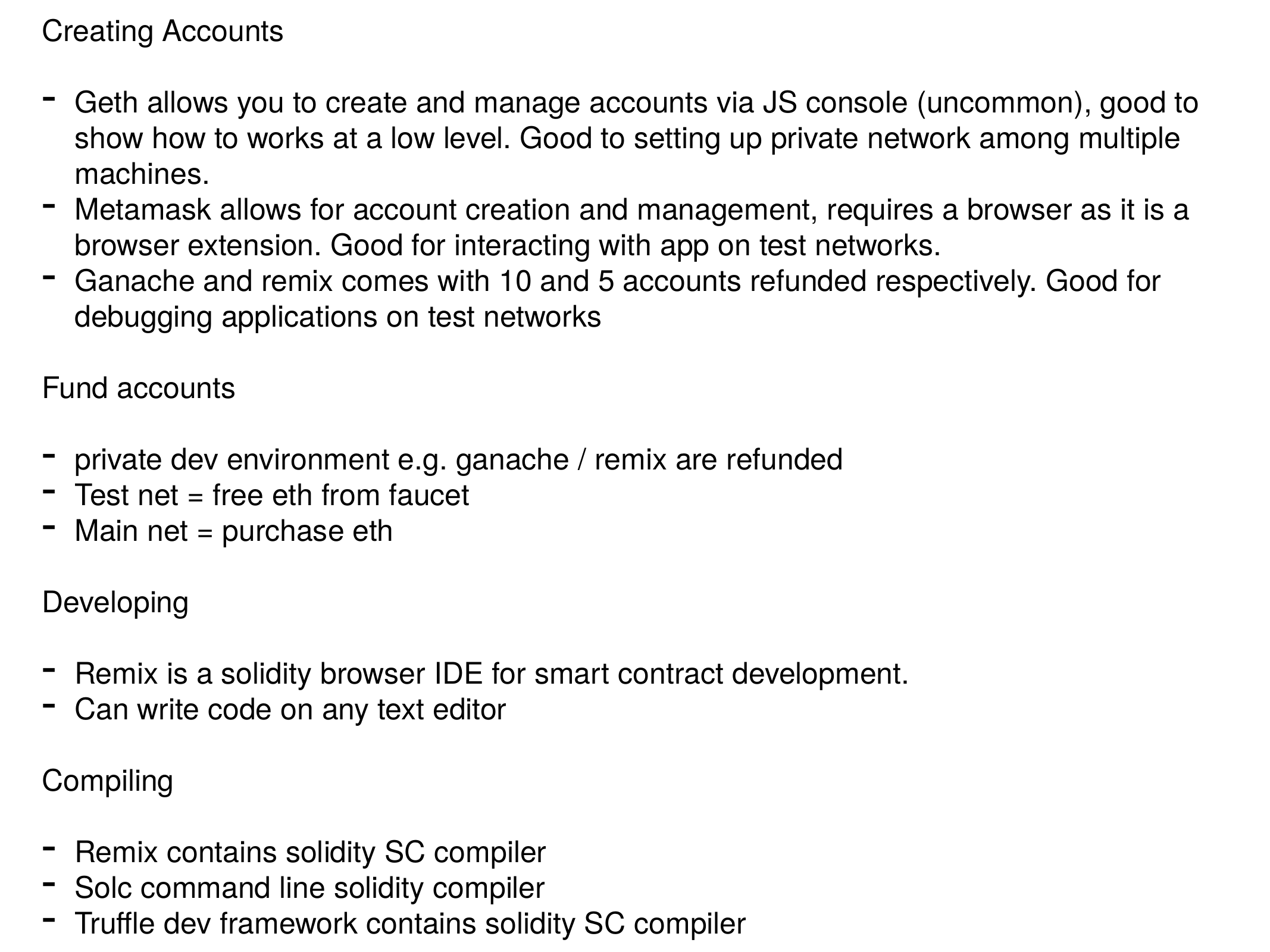

Creating Accounts

Geth allows you to create and manage accounts via JS console (uncommon), good to show how to works at a low level. Good to setting up private network among multiple machines.
Metamask allows for account creation and management, requires a browser as it is a browser extension. Good for interacting with app on test networks.
Ganache and remix comes with 10 and 5 accounts refunded respectively. Good for debugging applications on test networks
Fund accounts

private dev environment e.g. ganache / remix are refunded
Test net = free eth from faucet
Main net = purchase eth

Developing

Remix is a solidity browser IDE for smart contract development.
Can write code on any text editor

Compiling

Remix contains solidity SC compiler
Solc command line solidity compiler
Truffle dev framework contains solidity SC compiler